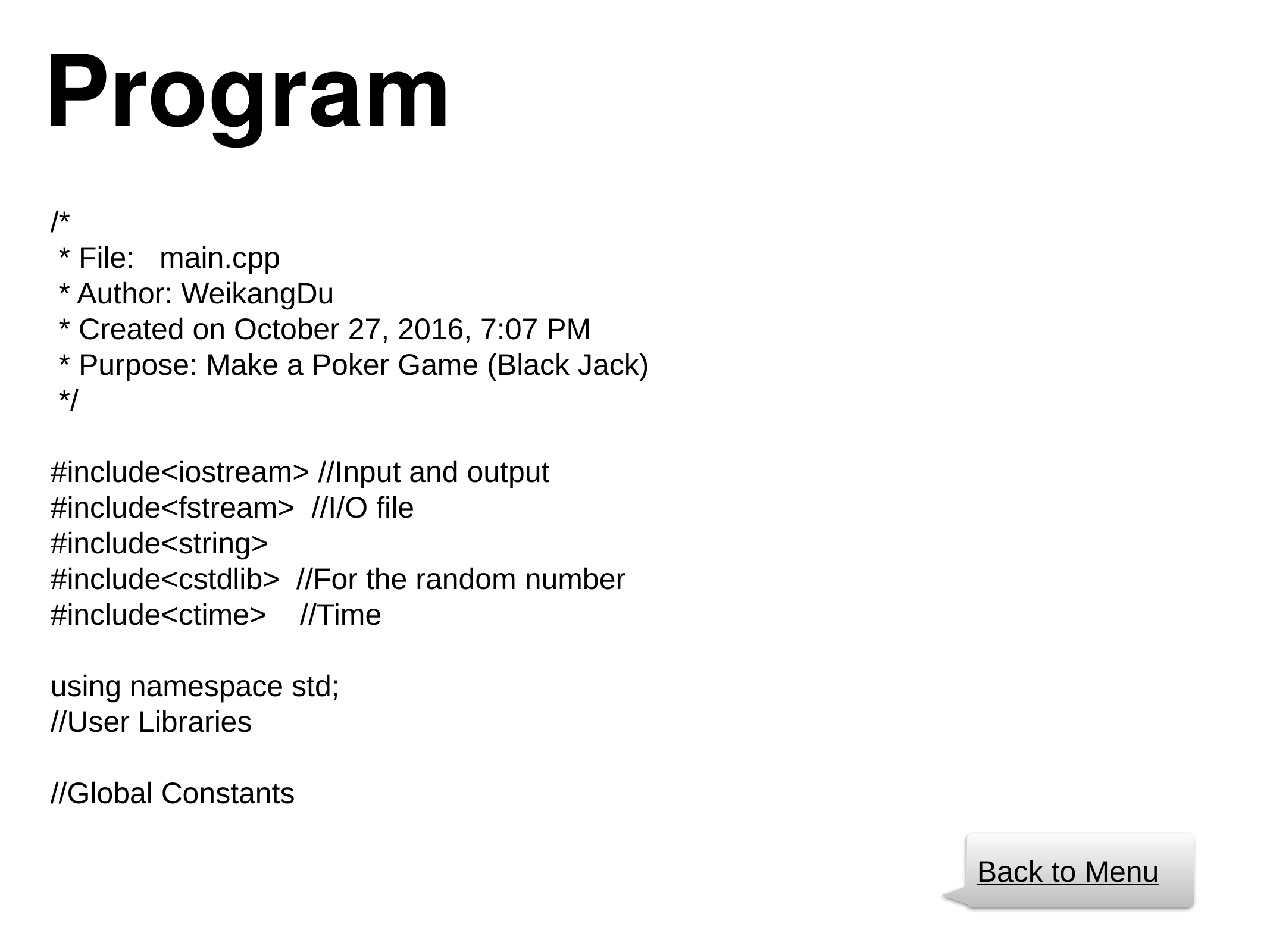

Program
/*
 * File:   main.cpp
 * Author: WeikangDu
 * Created on October 27, 2016, 7:07 PM
 * Purpose: Make a Poker Game (Black Jack)
 */

#include<iostream> //Input and output
#include<fstream>  //I/O file
#include<string>
#include<cstdlib>  //For the random number
#include<ctime>    //Time

using namespace std;
//User Libraries

//Global Constants
Back to Menu